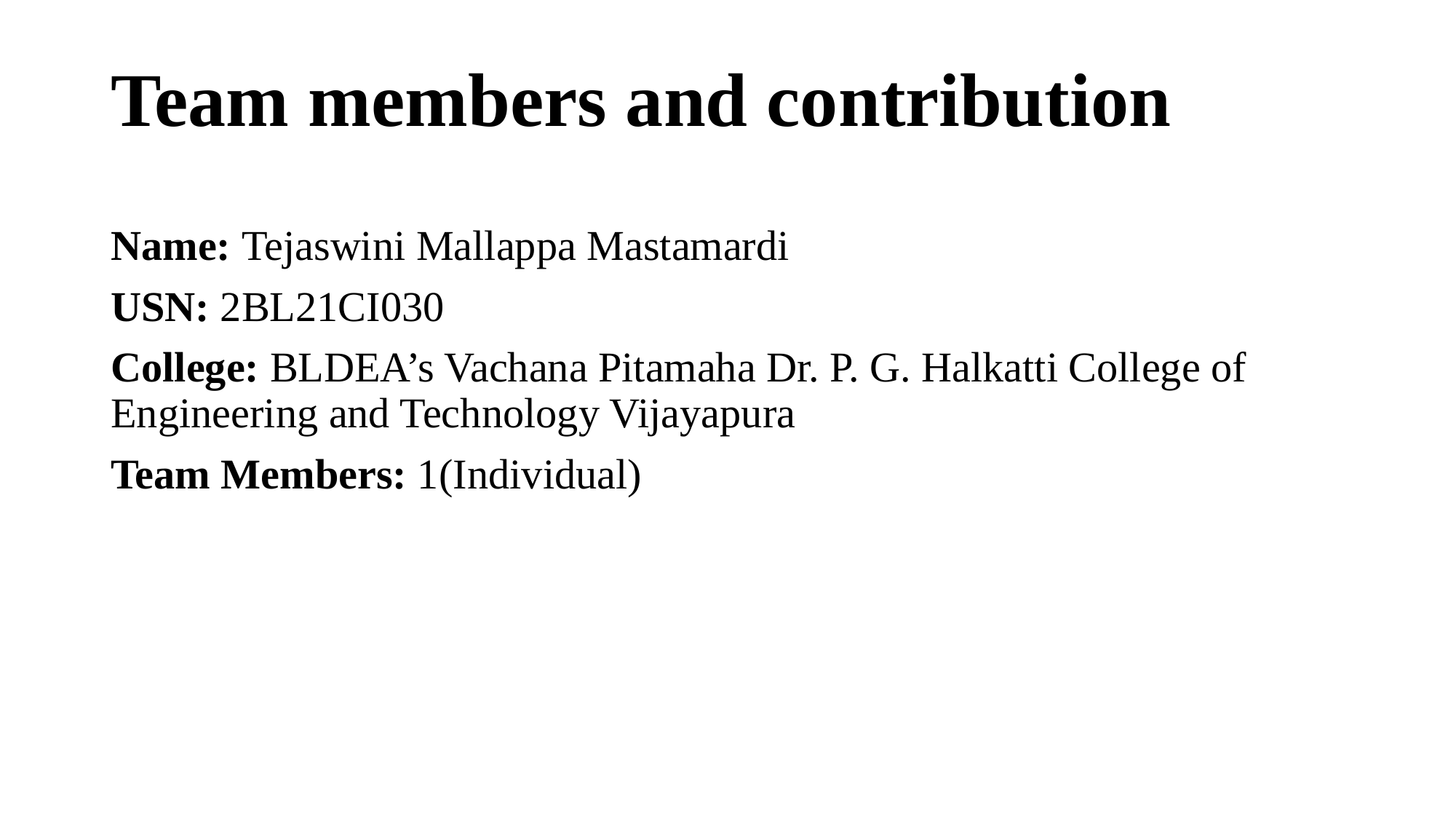

# Team members and contribution
Name: Tejaswini Mallappa Mastamardi
USN: 2BL21CI030
College: BLDEA’s Vachana Pitamaha Dr. P. G. Halkatti College of Engineering and Technology Vijayapura
Team Members: 1(Individual)